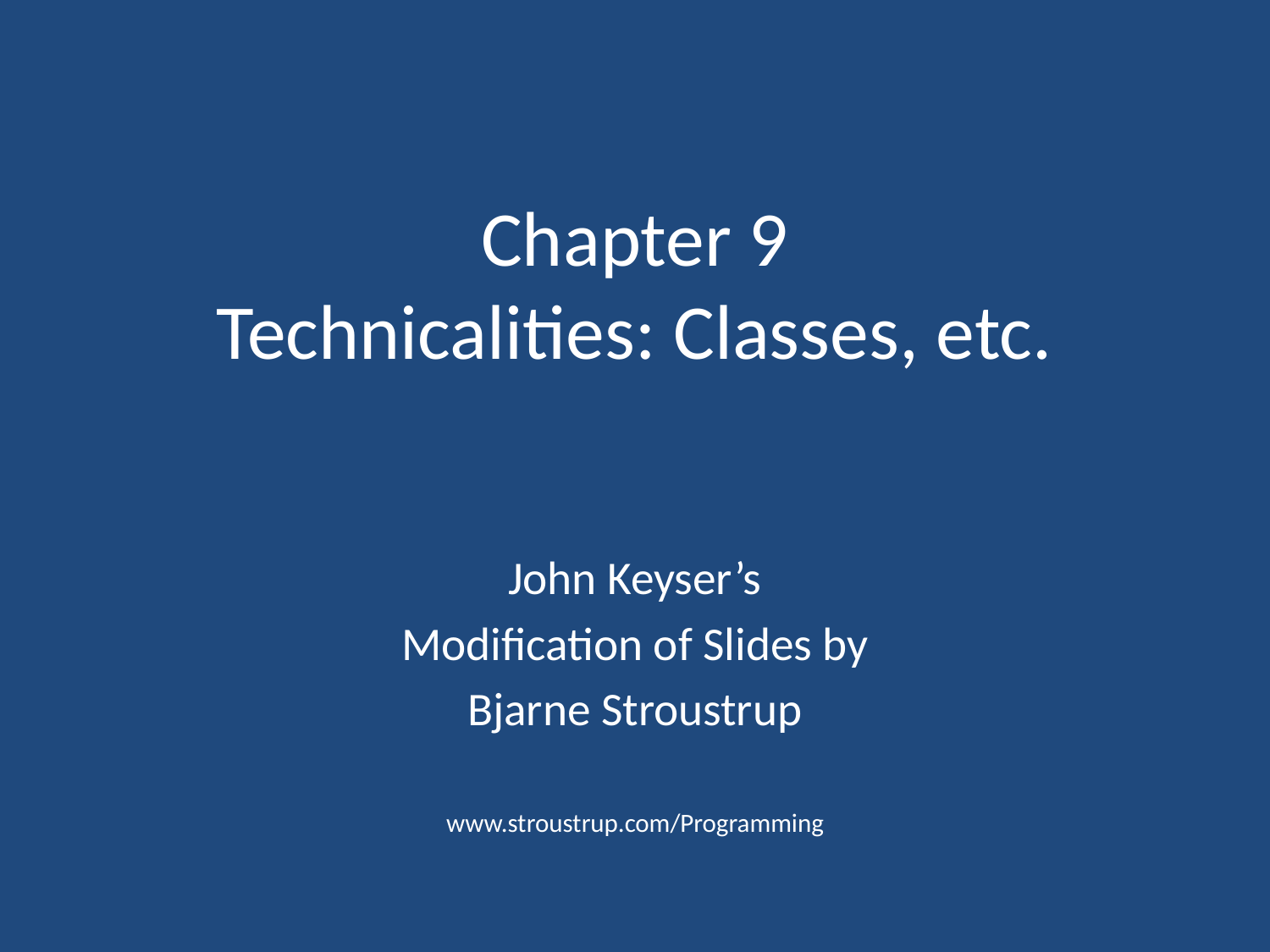

# Chapter 9 Technicalities: Classes, etc.

John Keyser’s
Modification of Slides by
Bjarne Stroustrup

www.stroustrup.com/Programming